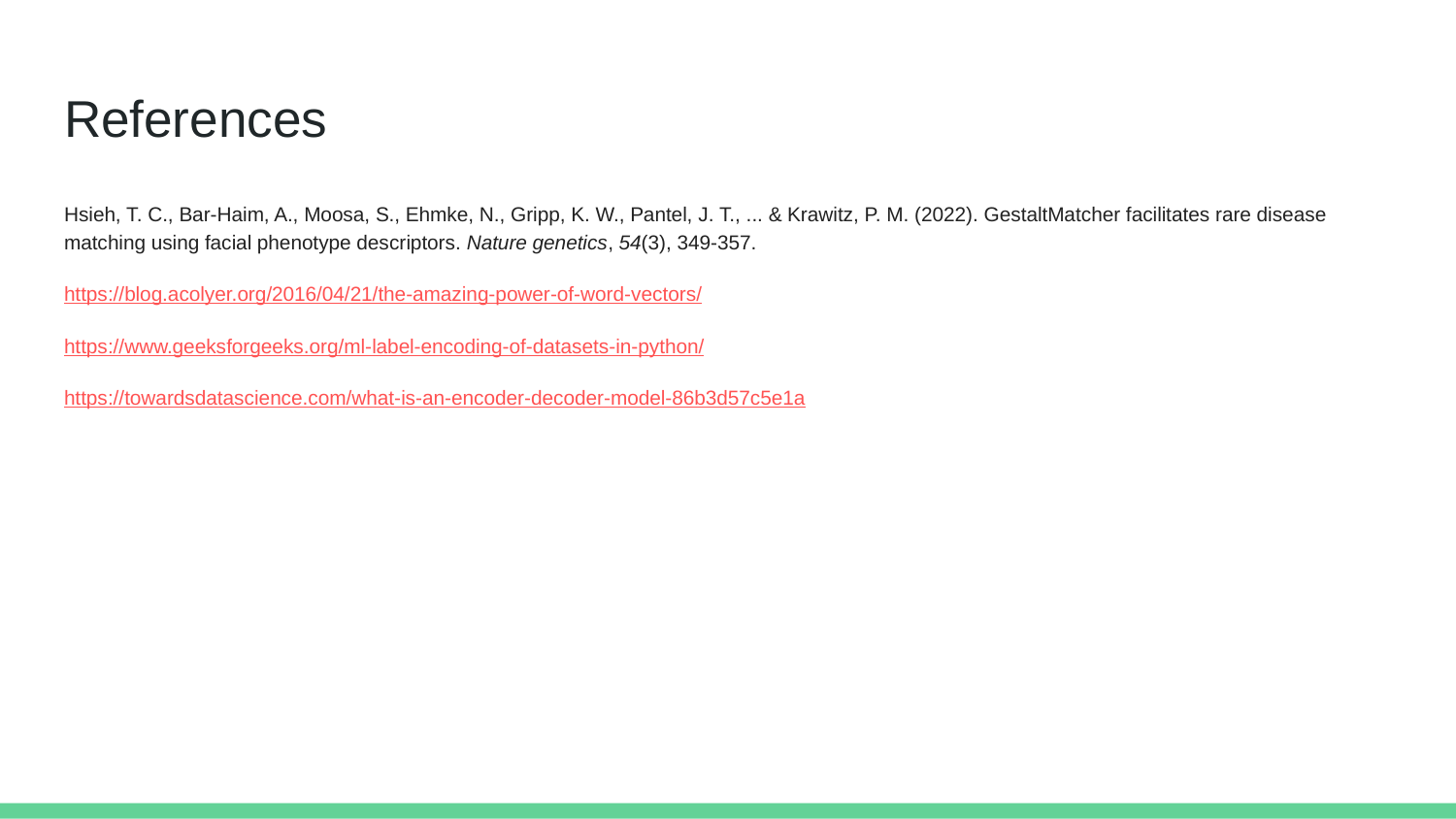

# References
Hsieh, T. C., Bar-Haim, A., Moosa, S., Ehmke, N., Gripp, K. W., Pantel, J. T., ... & Krawitz, P. M. (2022). GestaltMatcher facilitates rare disease matching using facial phenotype descriptors. Nature genetics, 54(3), 349-357.
https://blog.acolyer.org/2016/04/21/the-amazing-power-of-word-vectors/
https://www.geeksforgeeks.org/ml-label-encoding-of-datasets-in-python/
https://towardsdatascience.com/what-is-an-encoder-decoder-model-86b3d57c5e1a